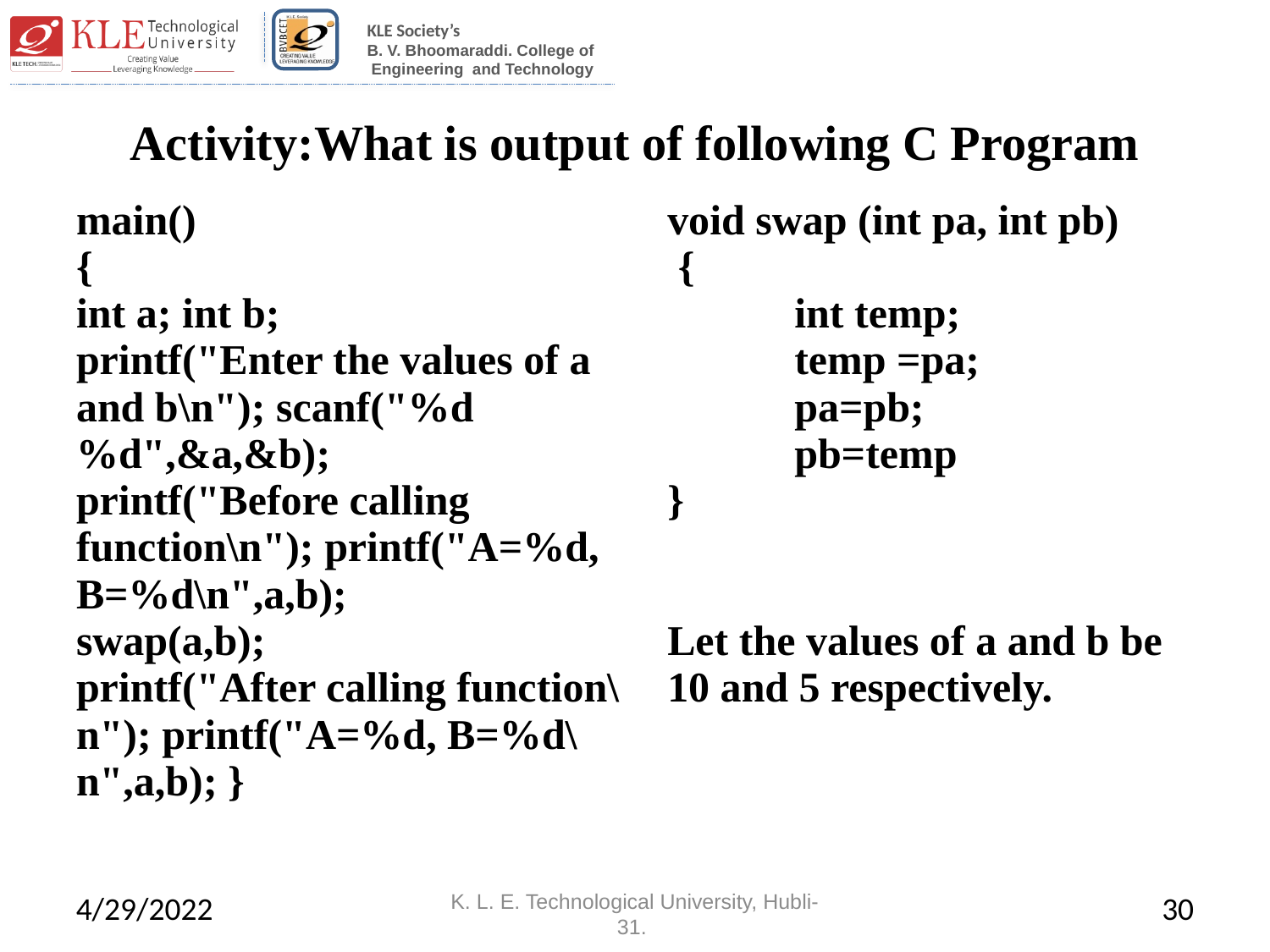

# Activity:What is output of following C Program
| main() { int a; int b; printf("Enter the values of a and b\n"); scanf("%d%d",&a,&b); printf("Before calling function\n"); printf("A=%d, B=%d\n",a,b); swap(a,b); printf("After calling function\n"); printf("A=%d, B=%d\n",a,b); } | void swap (int pa, int pb) { int temp; temp =pa; pa=pb; pb=temp } Let the values of a and b be 10 and 5 respectively. |
| --- | --- |
4/29/2022
K. L. E. Technological University, Hubli-31.

30